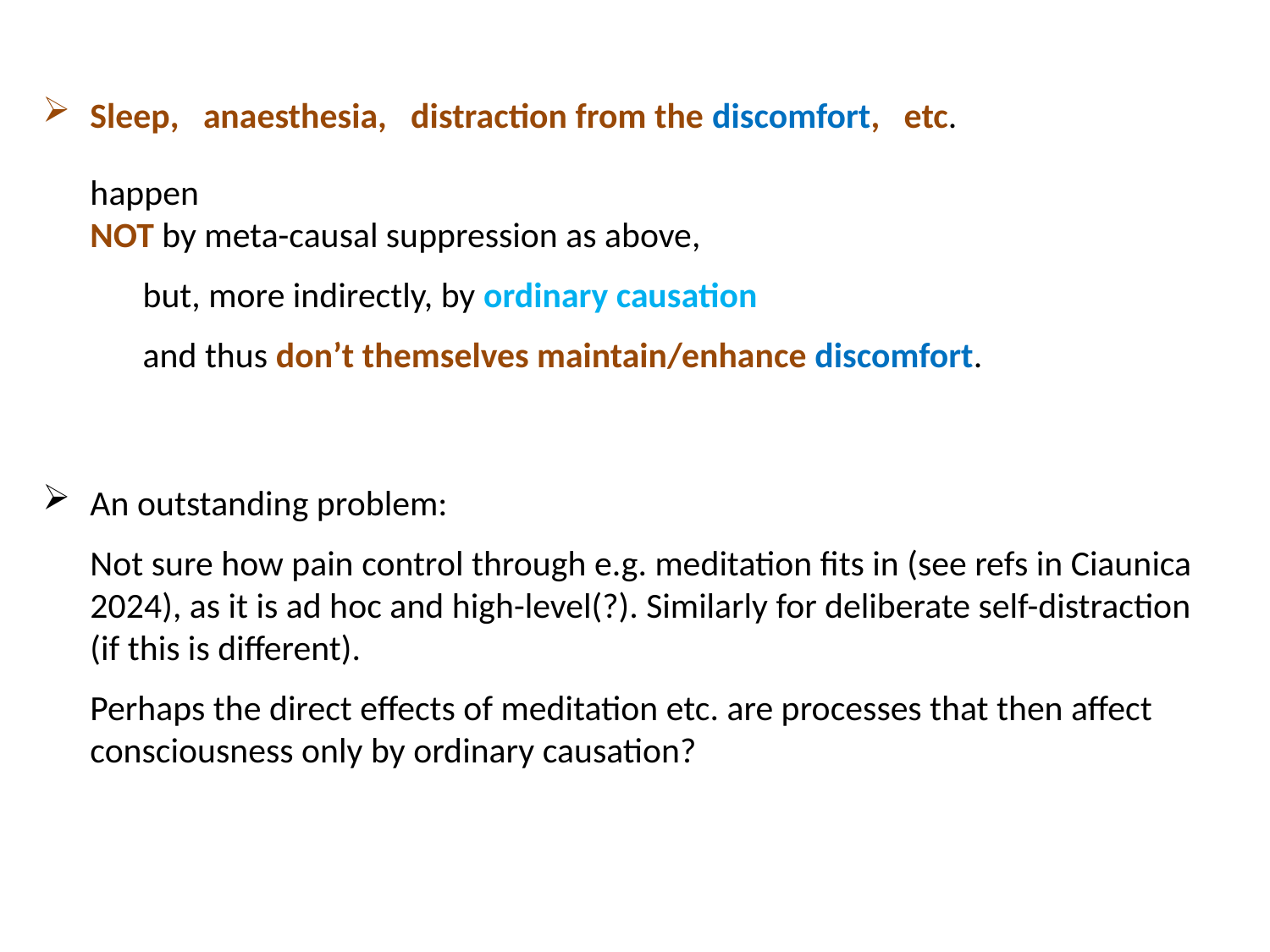

Sleep,   anaesthesia,   distraction from the discomfort,   etc.
happen
NOT by meta-causal suppression as above,
but, more indirectly, by ordinary causation
and thus don’t themselves maintain/enhance discomfort.
An outstanding problem:
Not sure how pain control through e.g. meditation fits in (see refs in Ciaunica 2024), as it is ad hoc and high-level(?). Similarly for deliberate self-distraction (if this is different).
Perhaps the direct effects of meditation etc. are processes that then affect consciousness only by ordinary causation?